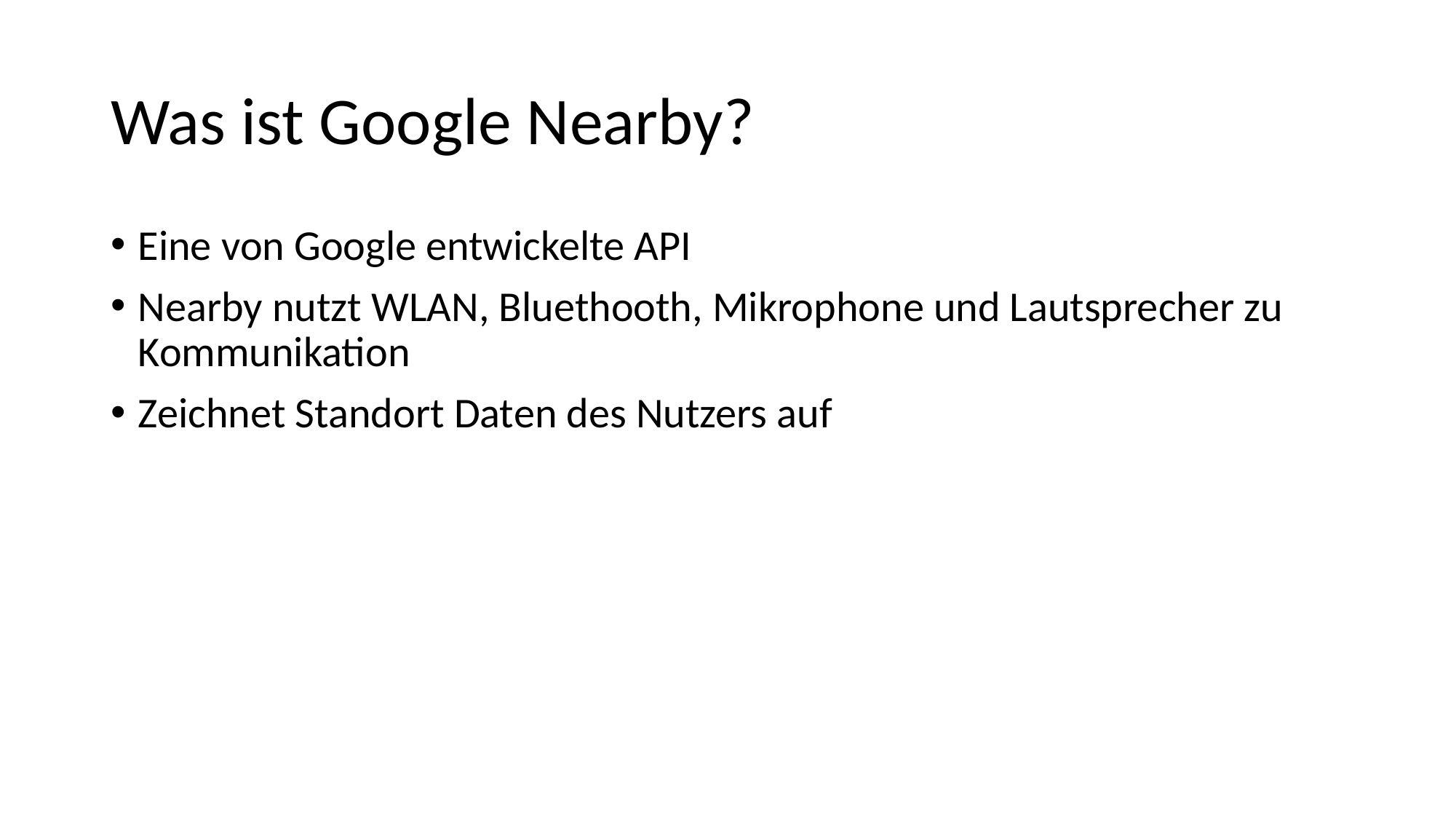

# Was ist Google Nearby?
Eine von Google entwickelte API
Nearby nutzt WLAN, Bluethooth, Mikrophone und Lautsprecher zu Kommunikation
Zeichnet Standort Daten des Nutzers auf